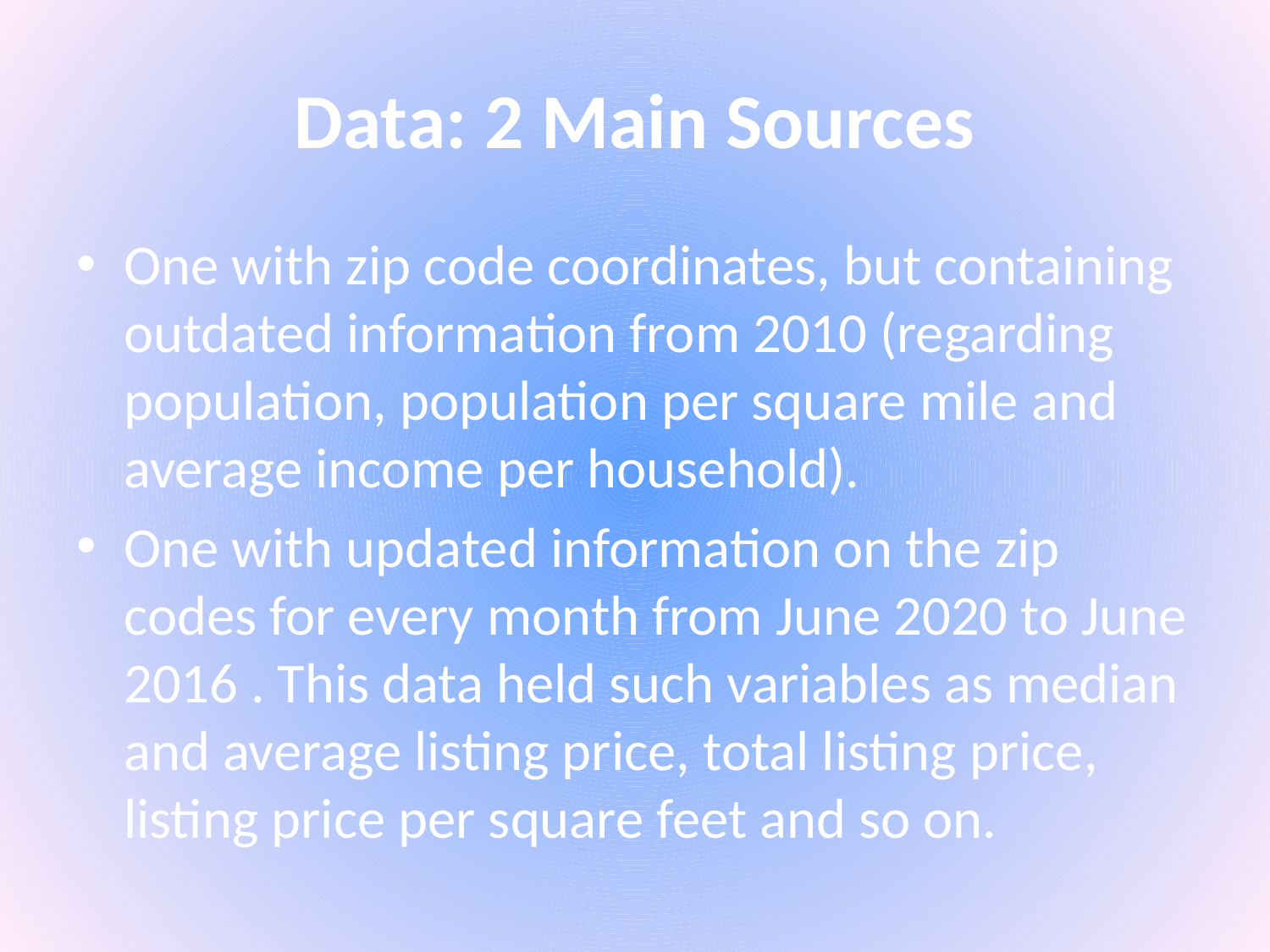

# Data: 2 Main Sources
One with zip code coordinates, but containing outdated information from 2010 (regarding population, population per square mile and average income per household).
One with updated information on the zip codes for every month from June 2020 to June 2016 . This data held such variables as median and average listing price, total listing price, listing price per square feet and so on.